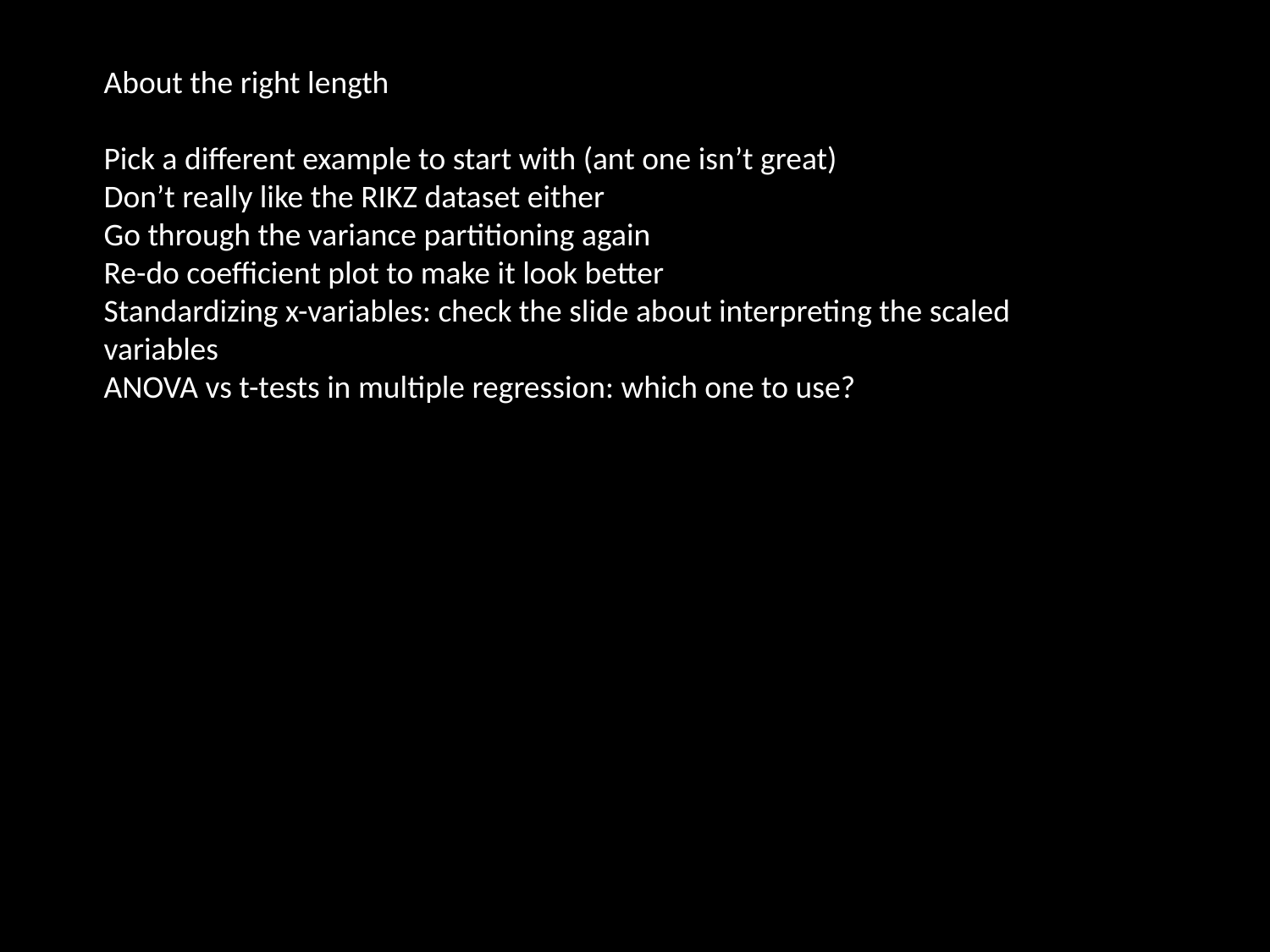

About the right length

Pick a different example to start with (ant one isn’t great)
Don’t really like the RIKZ dataset either
Go through the variance partitioning again
Re-do coefficient plot to make it look better
Standardizing x-variables: check the slide about interpreting the scaled variables
ANOVA vs t-tests in multiple regression: which one to use?